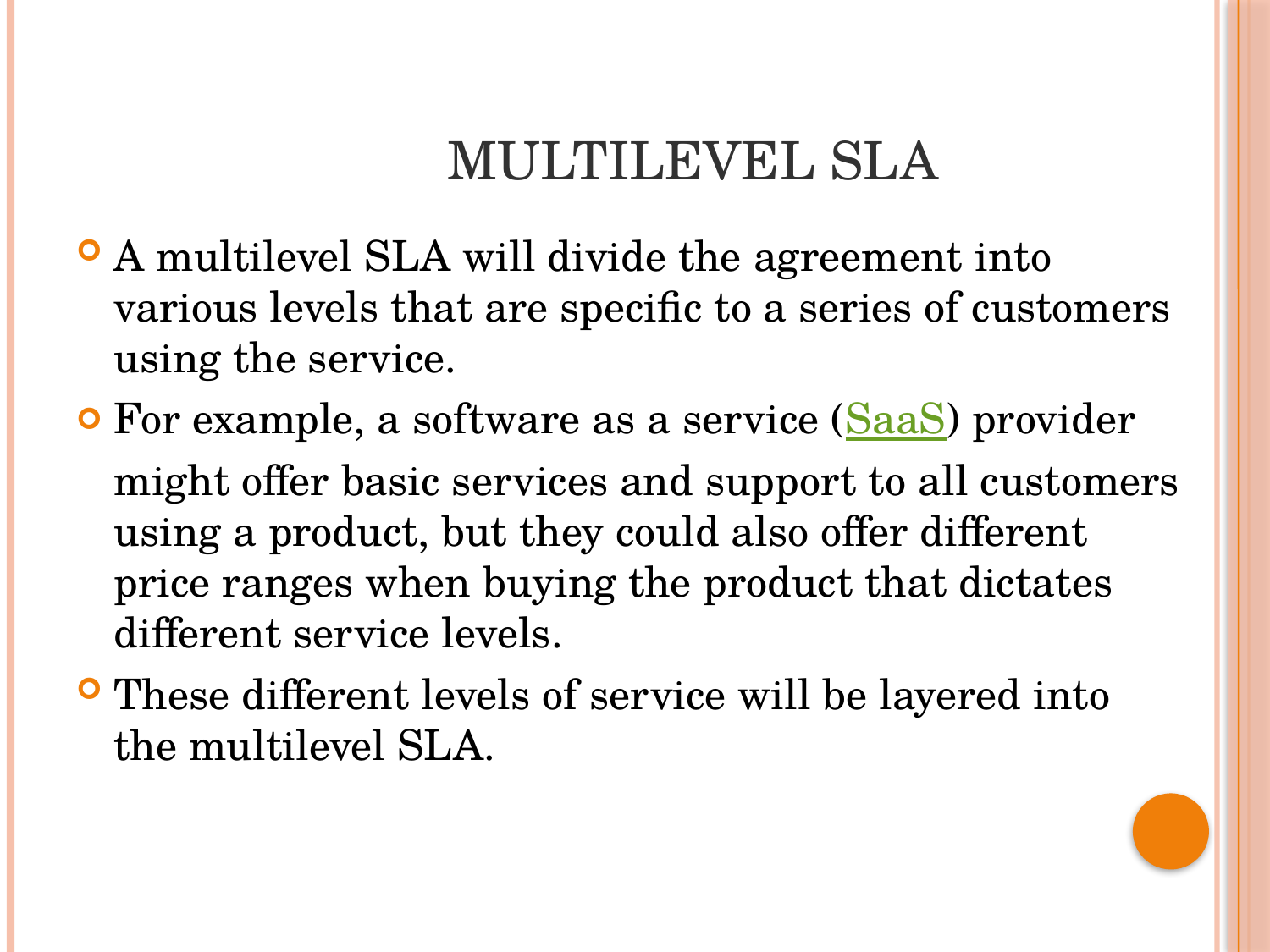

# MULTILEVEL SLA
A multilevel SLA will divide the agreement into various levels that are specific to a series of customers using the service.
For example, a software as a service (SaaS) provider might offer basic services and support to all customers using a product, but they could also offer different price ranges when buying the product that dictates different service levels.
These different levels of service will be layered into the multilevel SLA.